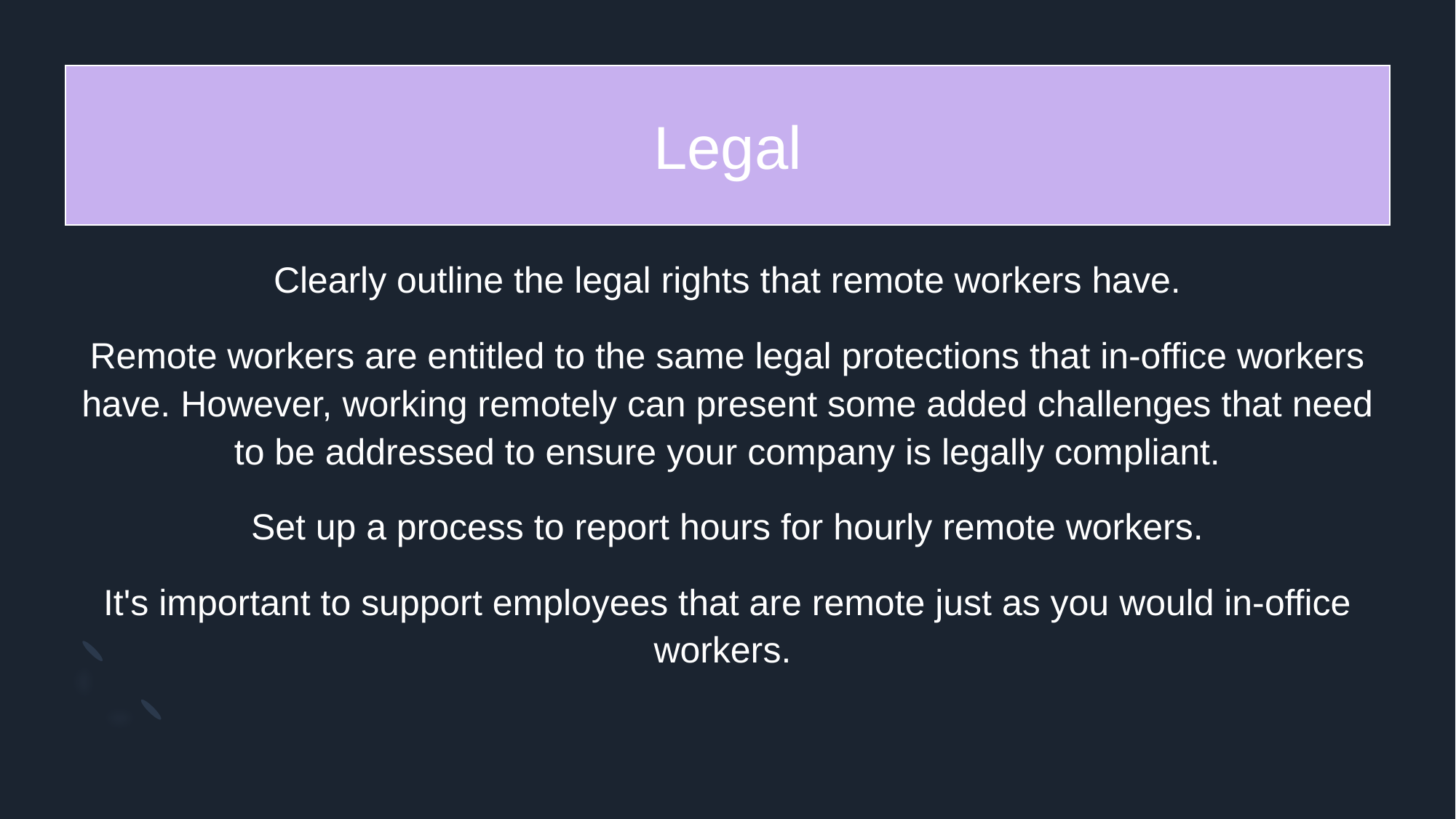

# Legal
Clearly outline the legal rights that remote workers have.
Remote workers are entitled to the same legal protections that in-office workers have. However, working remotely can present some added challenges that need to be addressed to ensure your company is legally compliant.
Set up a process to report hours for hourly remote workers.
It's important to support employees that are remote just as you would in-office workers.